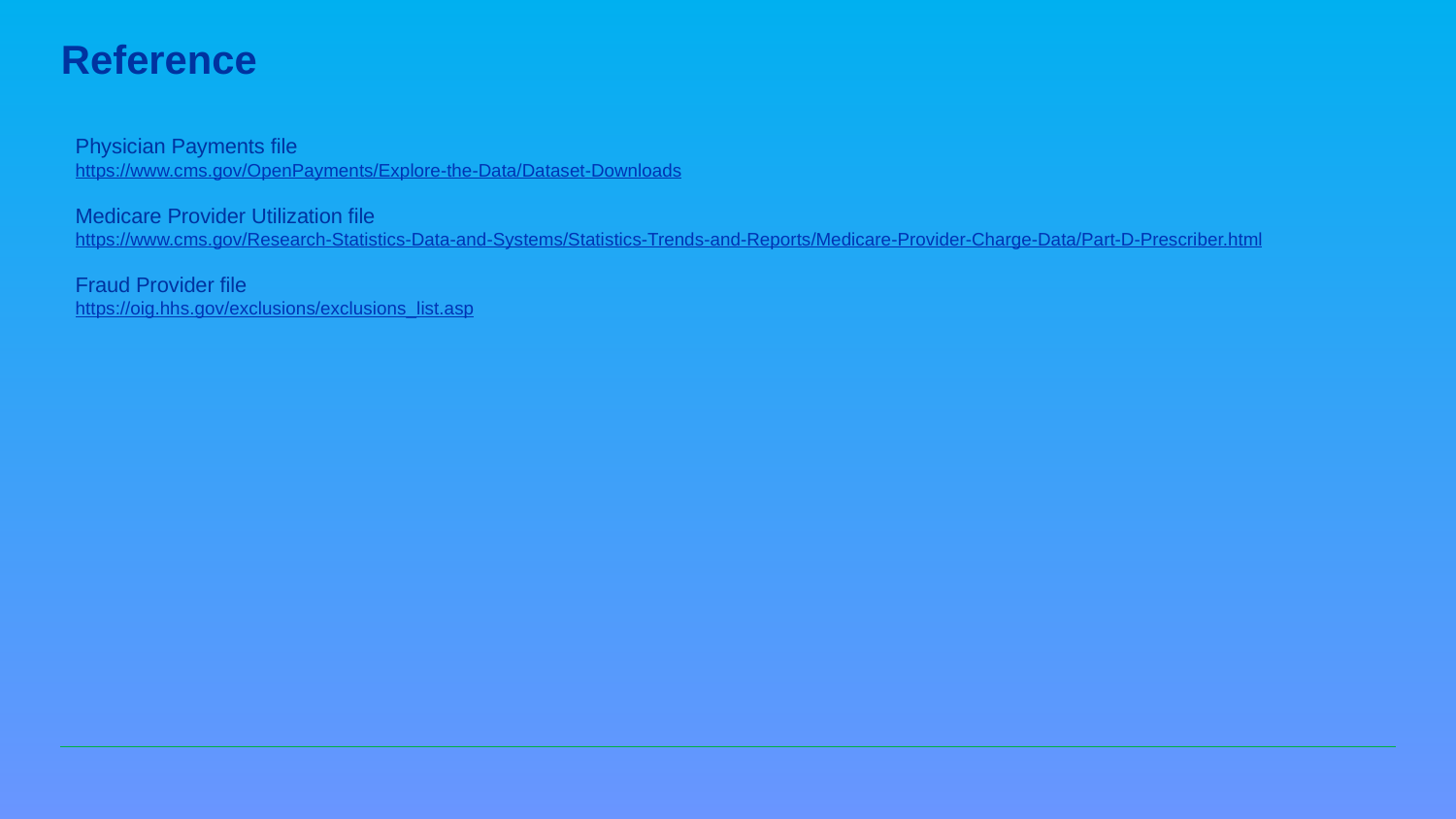

# Reference
Physician Payments file
https://www.cms.gov/OpenPayments/Explore-the-Data/Dataset-Downloads

Medicare Provider Utilization file
https://www.cms.gov/Research-Statistics-Data-and-Systems/Statistics-Trends-and-Reports/Medicare-Provider-Charge-Data/Part-D-Prescriber.html

Fraud Provider file
https://oig.hhs.gov/exclusions/exclusions_list.asp